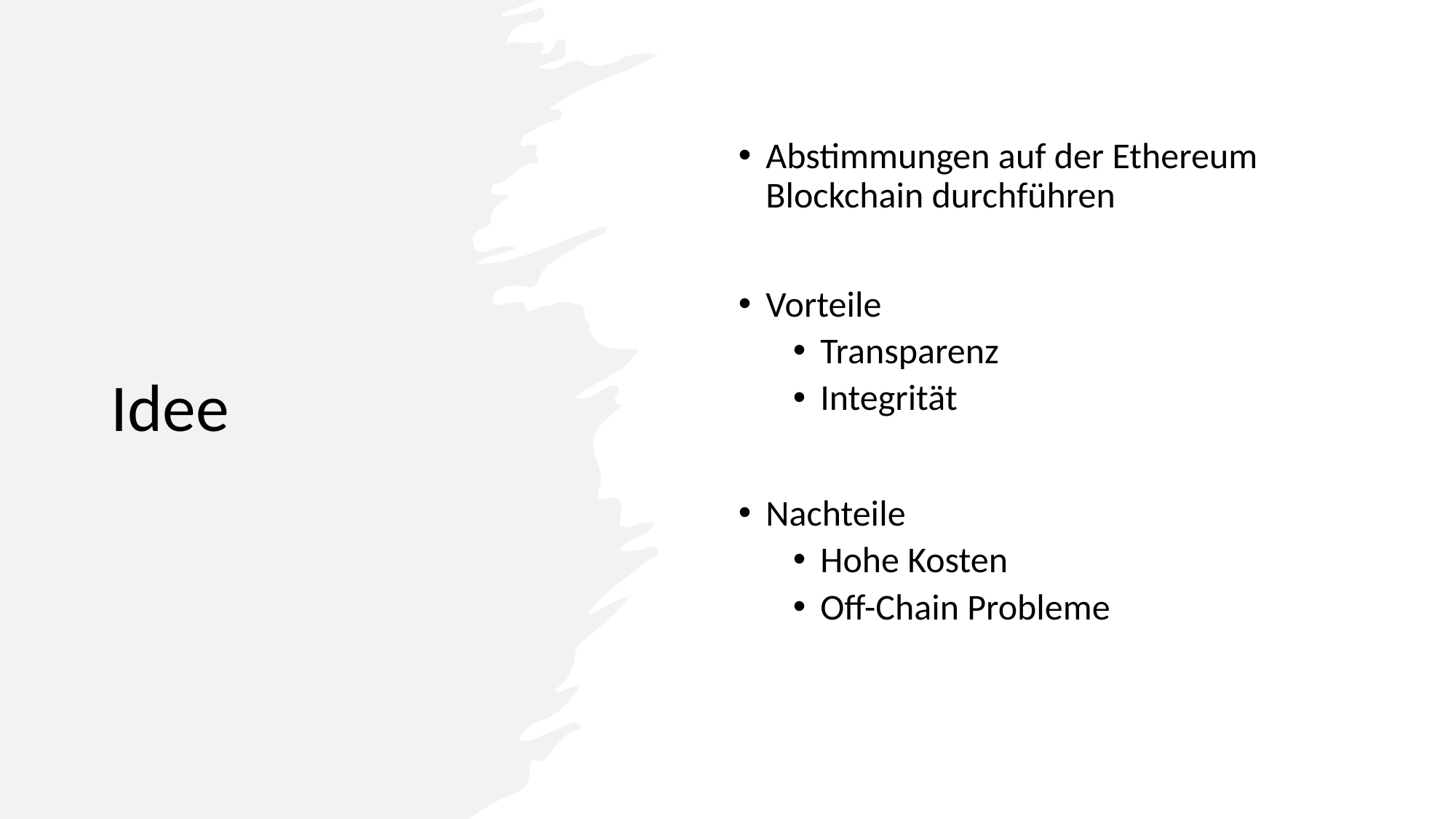

# Idee
Abstimmungen auf der Ethereum Blockchain durchführen

Vorteile
Transparenz
Integrität

Nachteile
Hohe Kosten
Off-Chain Probleme